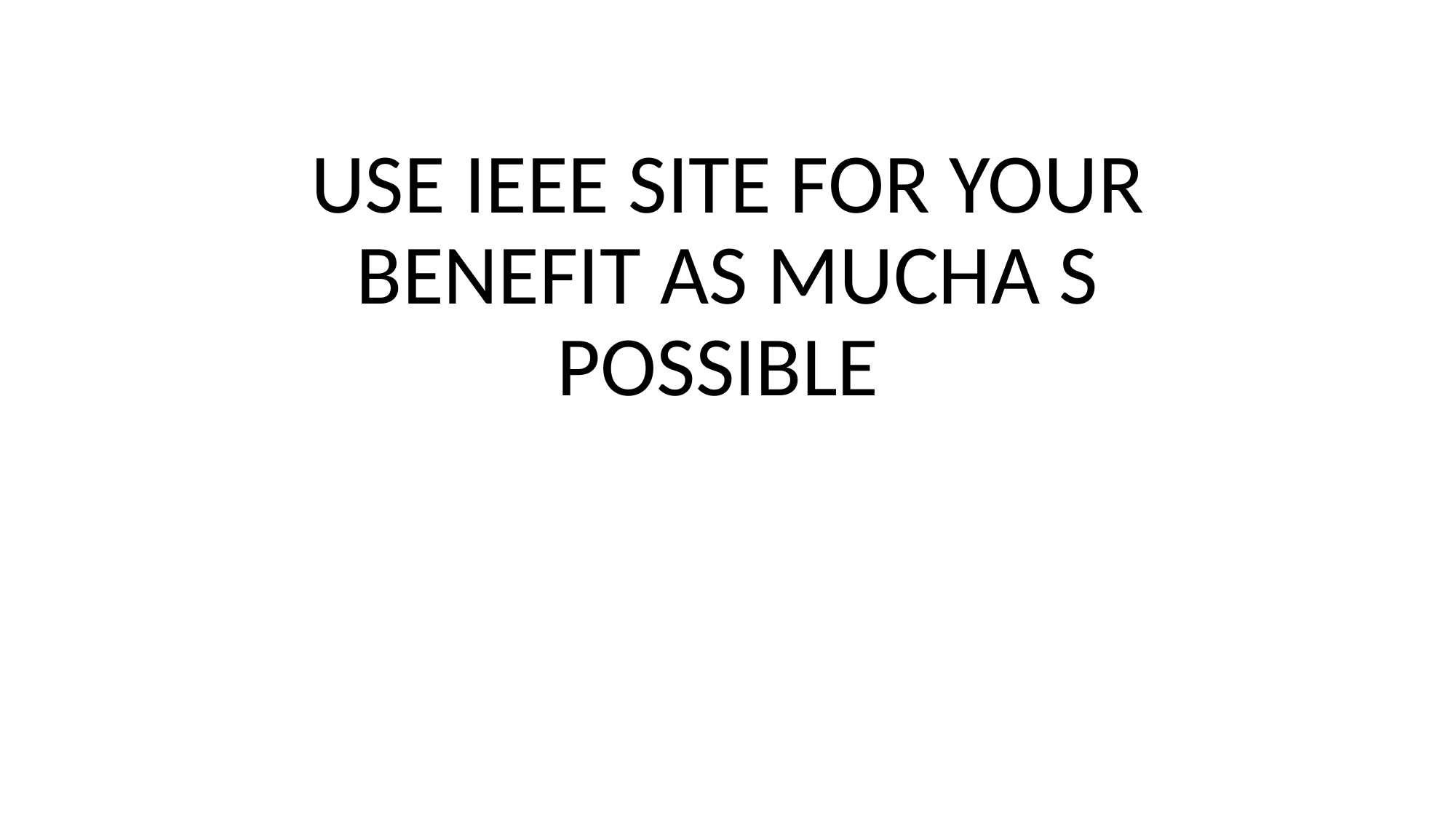

# USE IEEE SITE FOR YOUR BENEFIT AS MUCHA S POSSIBLE